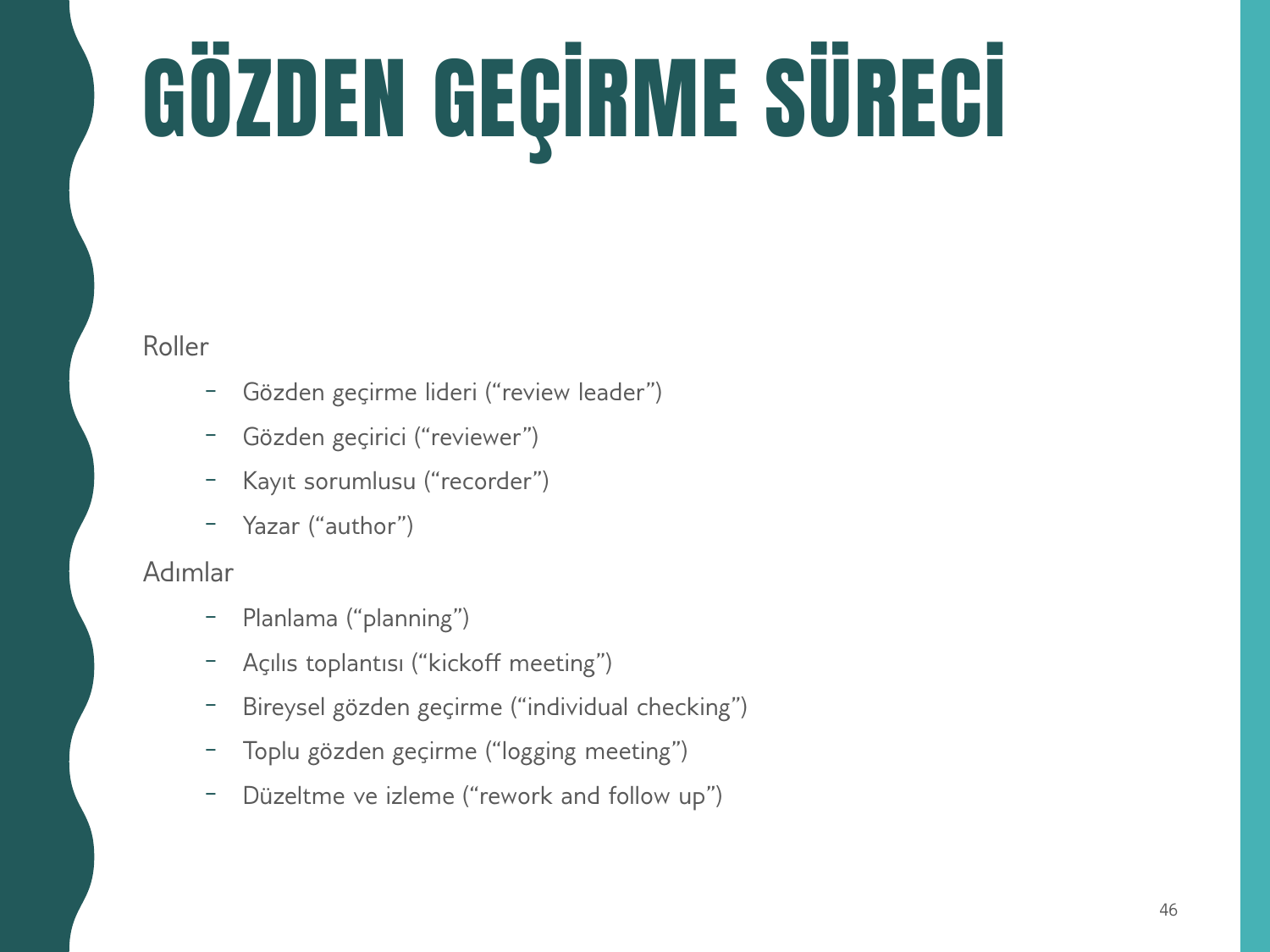

# Gözden Geçirme Süreci
Roller
 Gözden geçirme lideri (“review leader”)
 Gözden geçirici (“reviewer”)
 Kayıt sorumlusu (“recorder”)
 Yazar (“author”)
Adımlar
 Planlama (“planning”)
 Açılıs toplantısı (“kickoff meeting”)
 Bireysel gözden geçirme (“individual checking”)
 Toplu gözden geçirme (“logging meeting”)
 Düzeltme ve izleme (“rework and follow up”)
46